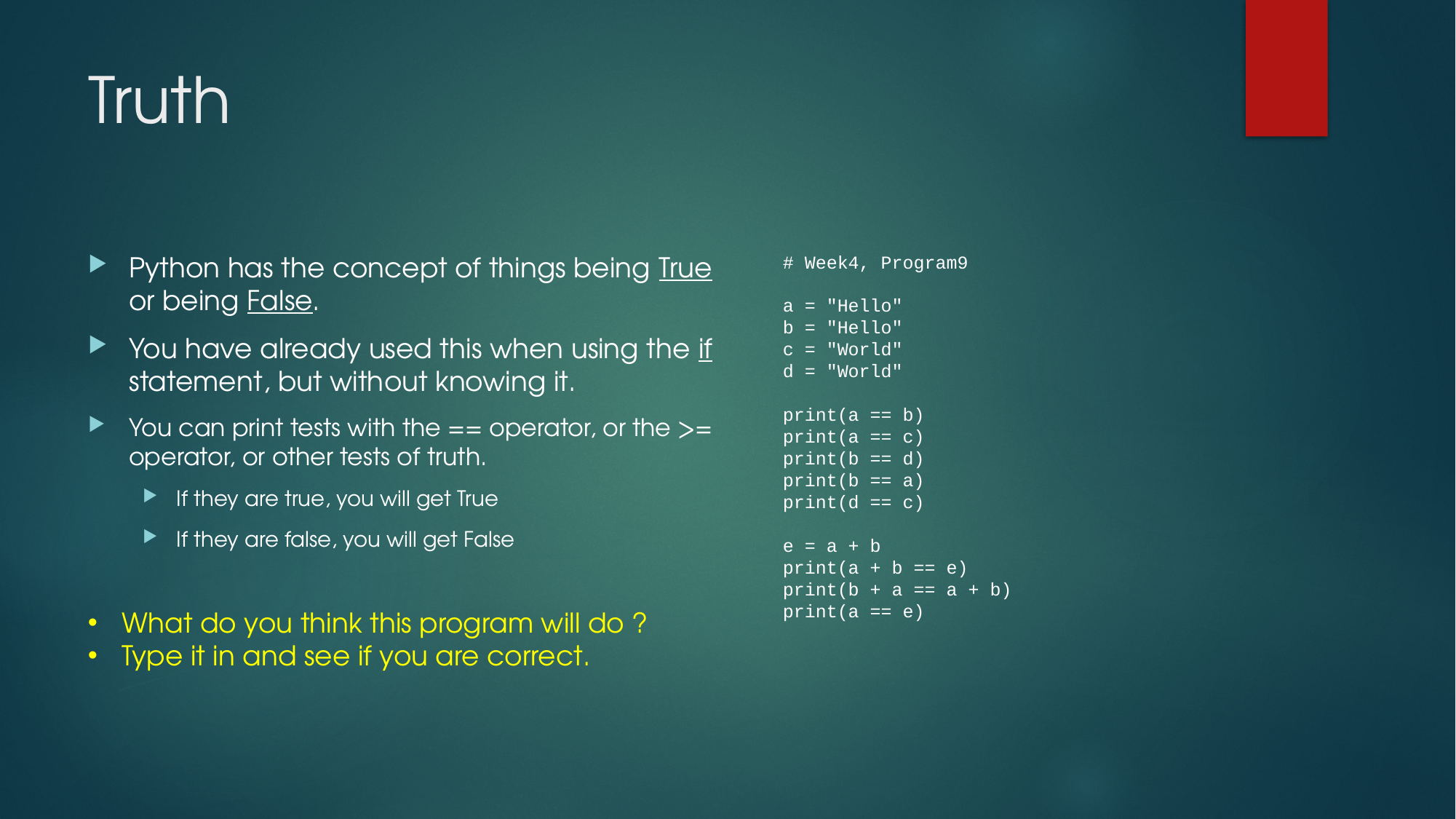

# Truth
Python has the concept of things being True or being False.
You have already used this when using the if statement, but without knowing it.
You can print tests with the == operator, or the >= operator, or other tests of truth.
If they are true, you will get True
If they are false, you will get False

# Week4, Program9

a = "Hello"
b = "Hello"
c = "World"
d = "World"

print(a == b)
print(a == c)
print(b == d)
print(b == a)
print(d == c)

e = a + b
print(a + b == e)
print(b + a == a + b)
print(a == e)

What do you think this program will do ?
Type it in and see if you are correct.